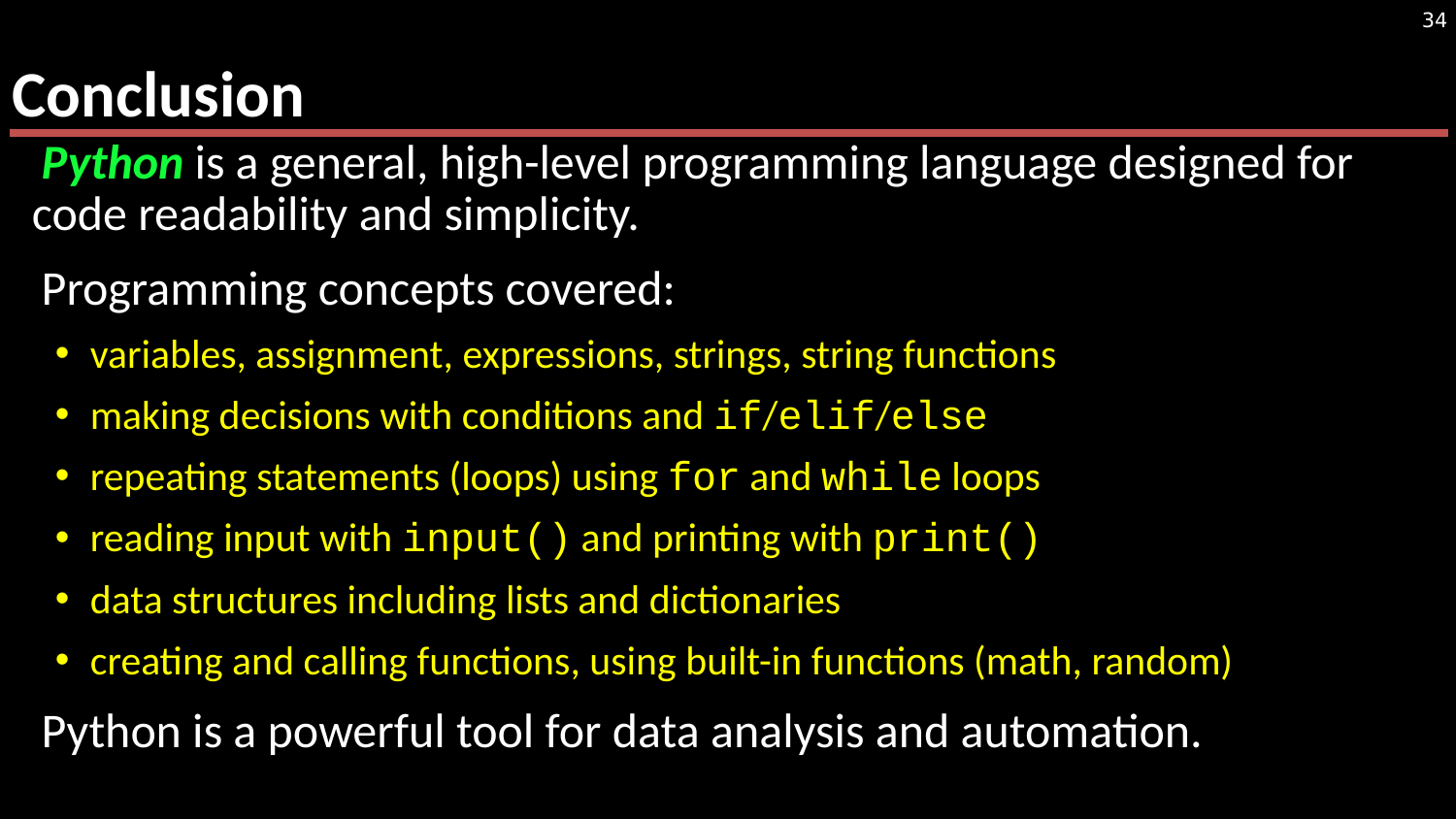

# Conclusion
34
Python is a general, high-level programming language designed for code readability and simplicity.
Programming concepts covered:
variables, assignment, expressions, strings, string functions
making decisions with conditions and if/elif/else
repeating statements (loops) using for and while loops
reading input with input() and printing with print()
data structures including lists and dictionaries
creating and calling functions, using built-in functions (math, random)
Python is a powerful tool for data analysis and automation.